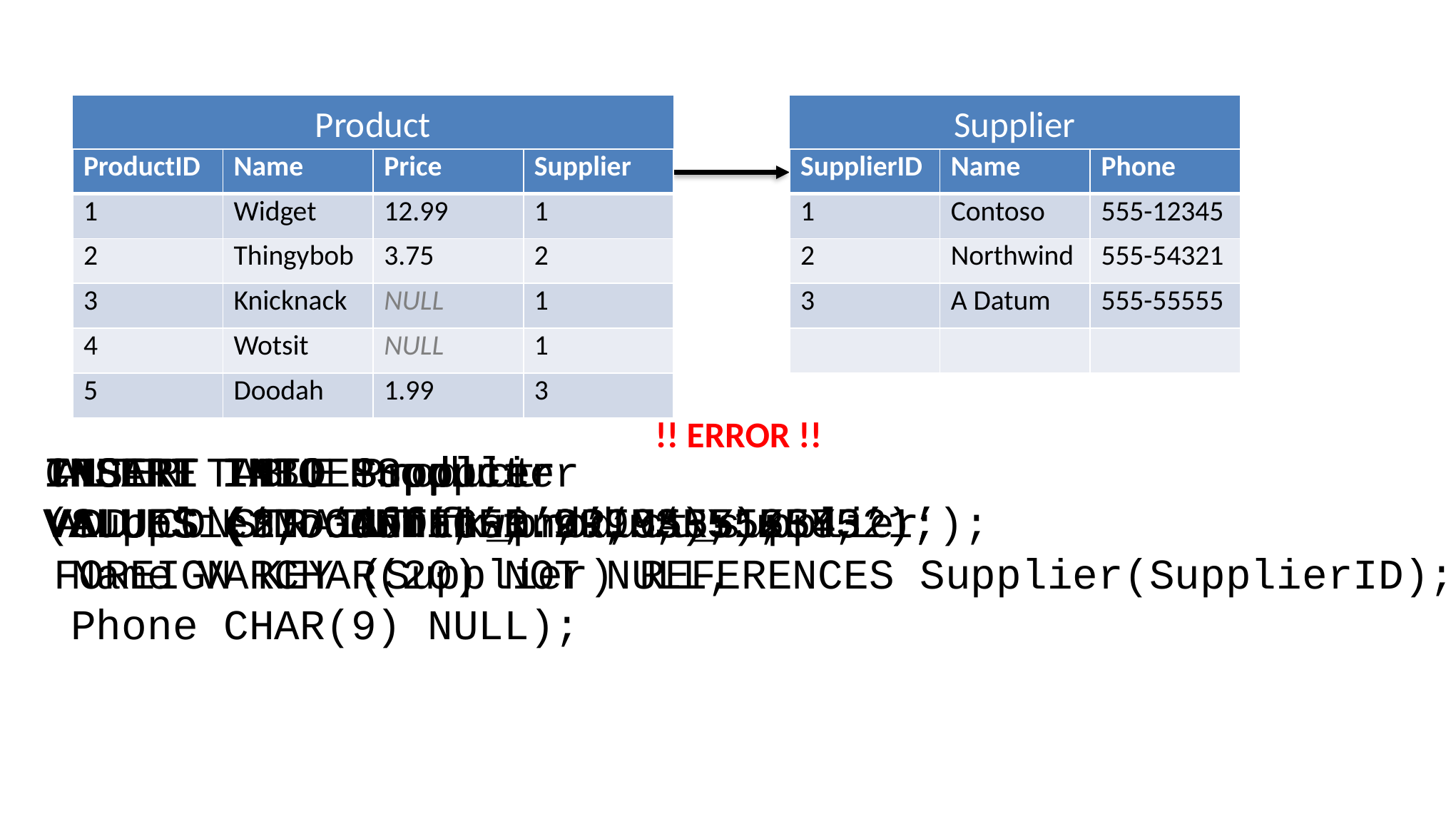

Product
Supplier
| ProductID | Name | Price | Supplier |
| --- | --- | --- | --- |
| 1 | Widget | 12.99 | 1 |
| 2 | Thingybob | 3.75 | 2 |
| 3 | Knicknack | NULL | 1 |
| 4 | Wotsit | NULL | 1 |
| ProductID | Name | Price | Supplier |
| --- | --- | --- | --- |
| 1 | Widget | 12.99 | 1 |
| 2 | Thingybob | 3.75 | 2 |
| 3 | Knicknack | NULL | 1 |
| 4 | Wotsit | NULL | 1 |
| 5 | Doodah | 1.99 | 3 |
| SupplierID | Name | Phone |
| --- | --- | --- |
|  |  |  |
|  |  |  |
|  |  |  |
|  |  |  |
| SupplierID | Name | Phone |
| --- | --- | --- |
| 1 | Contoso | 555-12345 |
|  |  |  |
|  |  |  |
|  |  |  |
| SupplierID | Name | Phone |
| --- | --- | --- |
| 1 | Contoso | 555-12345 |
| 2 | Northwind | 555-54321 |
|  |  |  |
|  |  |  |
| SupplierID | Name | Phone |
| --- | --- | --- |
| 1 | Contoso | 555-12345 |
| 2 | Northwind | 555-54321 |
| 3 | A Datum | 555-55555 |
|  |  |  |
!! ERROR !!
INSERT INTO Product
VALUES (‘Doodah’, 1.99, 3);
INSERT INTO Product
VALUES (‘McGuffin’, 2.99, 5);
INSERT INTO Supplier
VALUES (3, ‘A Datum’, ‘555-55555’);
INSERT INTO Supplier
VALUES (2, ‘Northwind’, ‘555-54321’);
INSERT INTO Supplier
VALUES (1, ‘Contoso’, ‘555-12345’);
CREATE TABLE Supplier
(SupplierID INTEGER PRIMARY KEY,
 Name VARCHAR(20) NOT NULL,
 Phone CHAR(9) NULL);
ALTER TABLE Product
ADD CONSTRAINT fk_product_supplier
FOREIGN KEY (Supplier) REFERENCES Supplier(SupplierID);